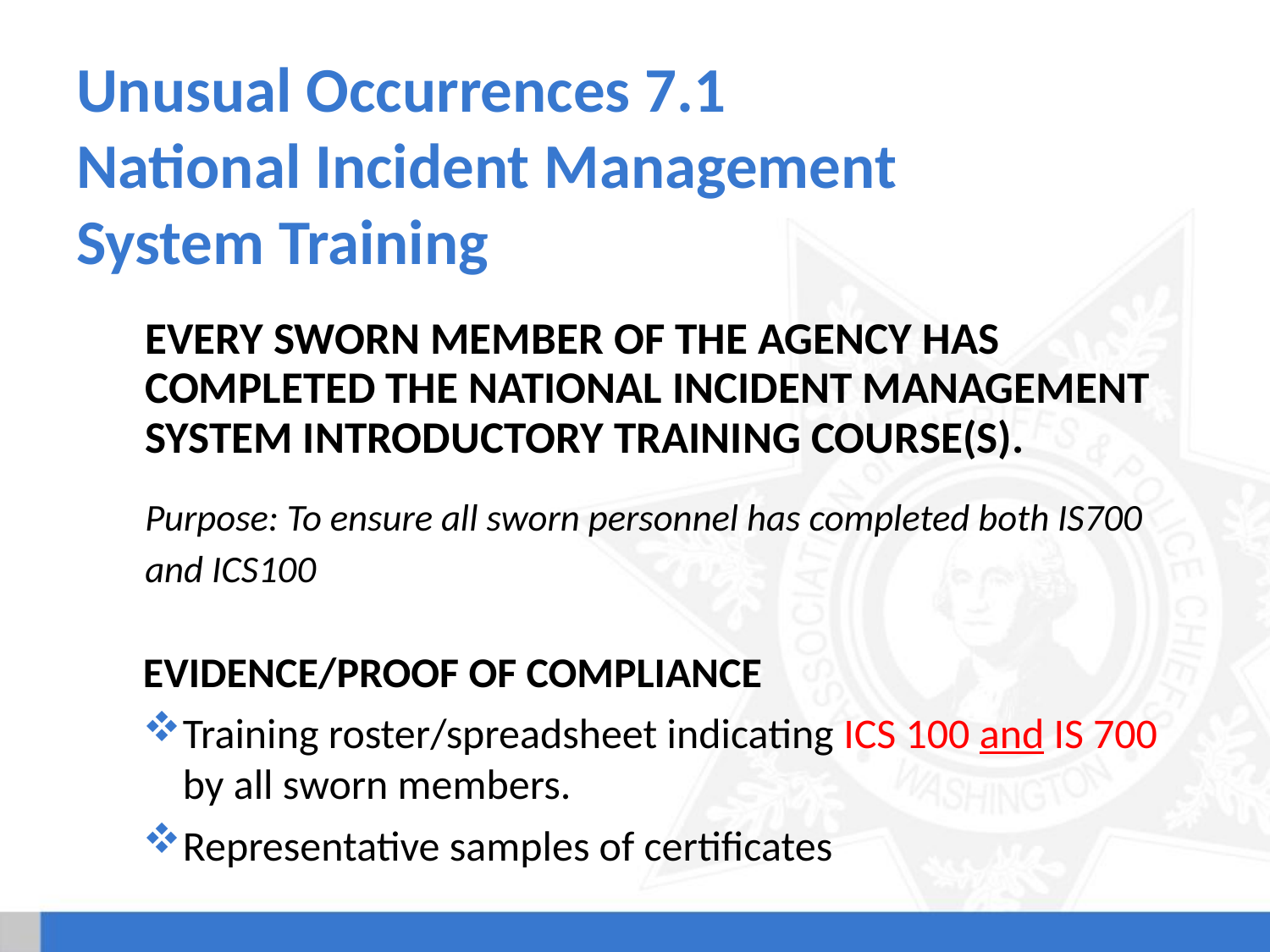

# Unusual Occurrences 7.1 National Incident Management System Training
Every sworn member of the agency has completed the National Incident Management System introductory training course(s).
Purpose: To ensure all sworn personnel has completed both IS700 and ICS100

Evidence/Proof of Compliance
Training roster/spreadsheet indicating ICS 100 and IS 700
by all sworn members.
Representative samples of certificates